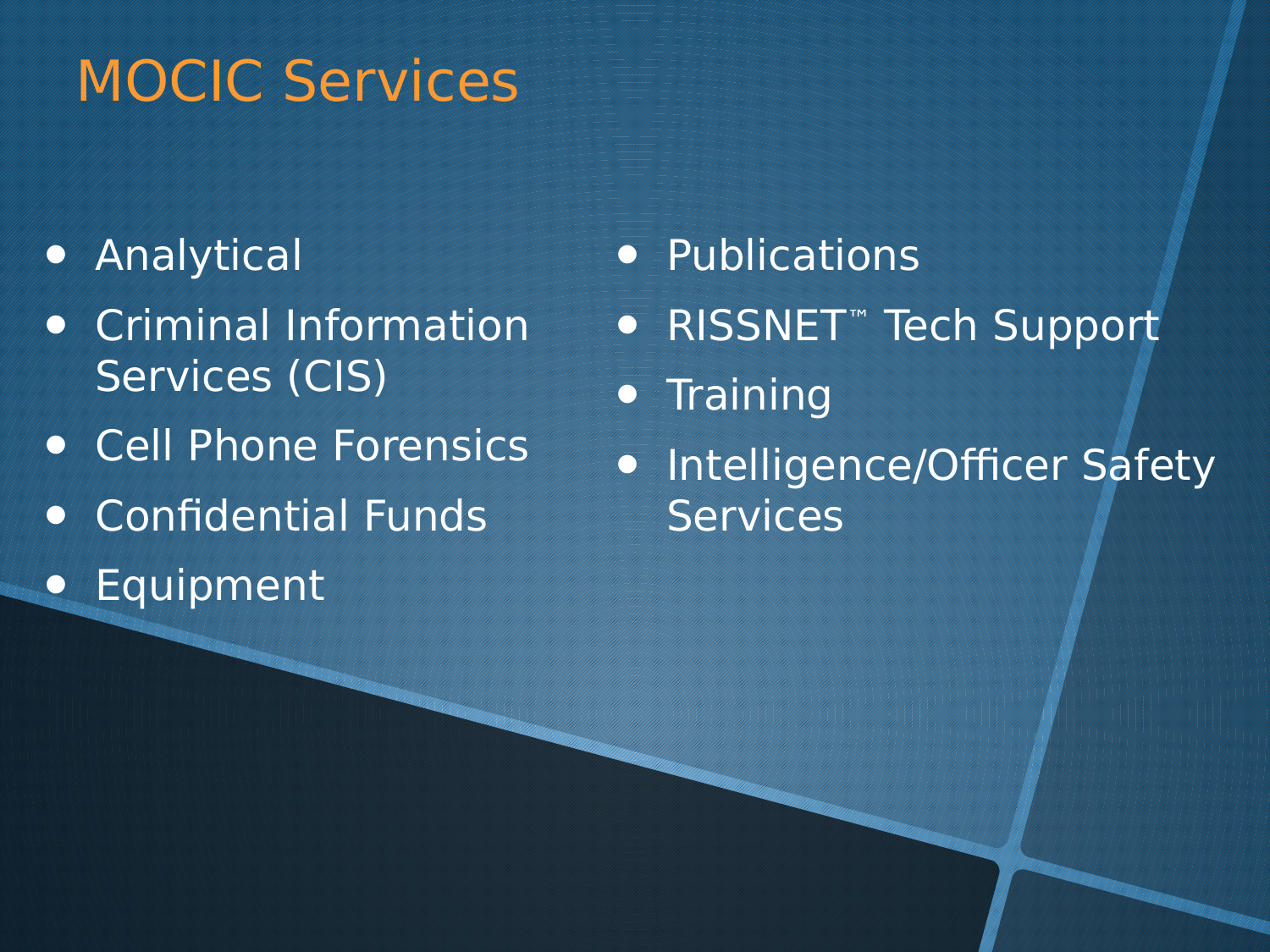

MOCIC Services
Analytical
Criminal Information Services (CIS)
Cell Phone Forensics
Confidential Funds
Equipment

Publications
RISSNET™ Tech Support
Training
Intelligence/Officer Safety Services